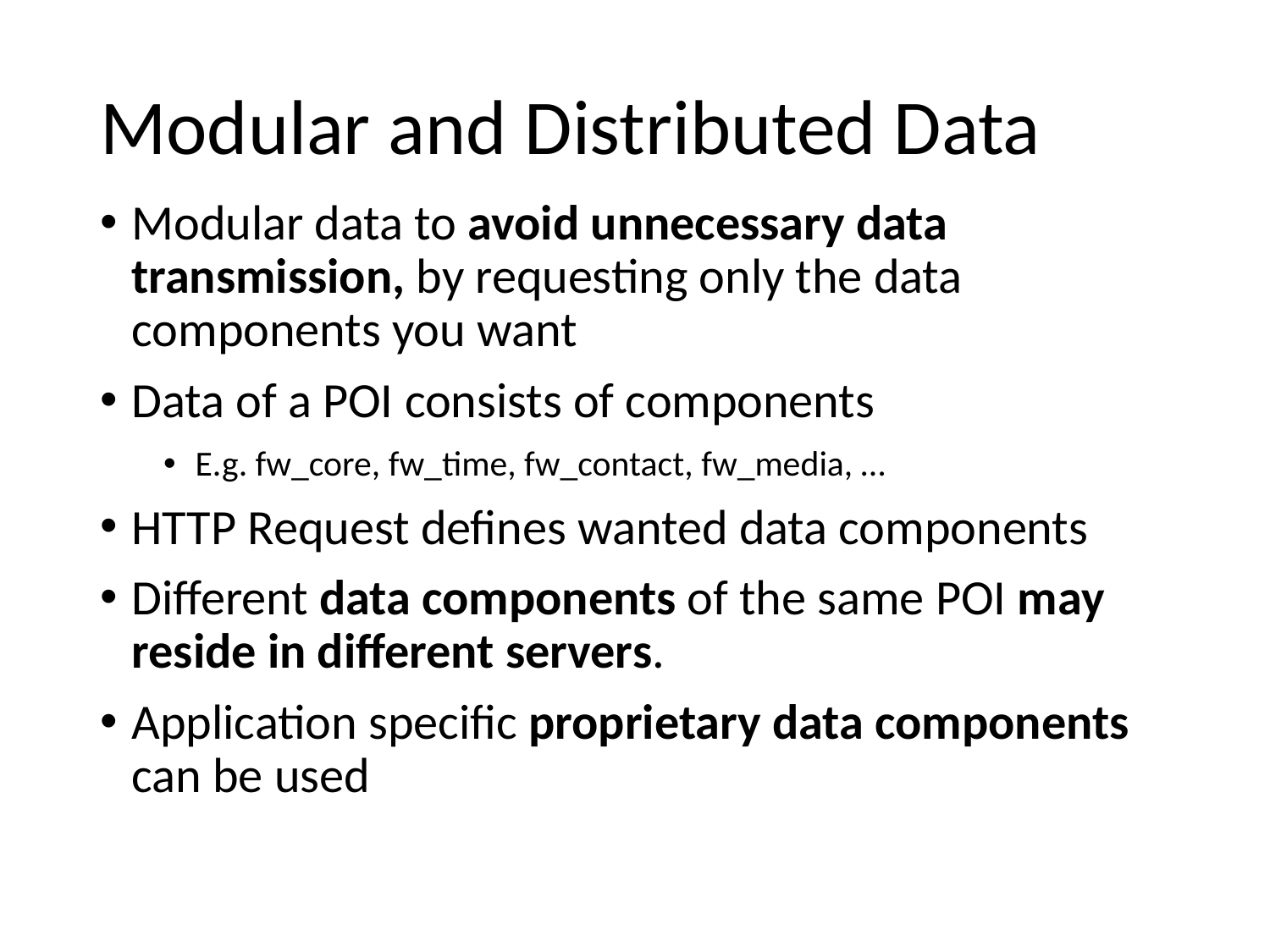

# Modular and Distributed Data
Modular data to avoid unnecessary data transmission, by requesting only the data components you want
Data of a POI consists of components
E.g. fw_core, fw_time, fw_contact, fw_media, …
HTTP Request defines wanted data components
Different data components of the same POI may reside in different servers.
Application specific proprietary data components can be used